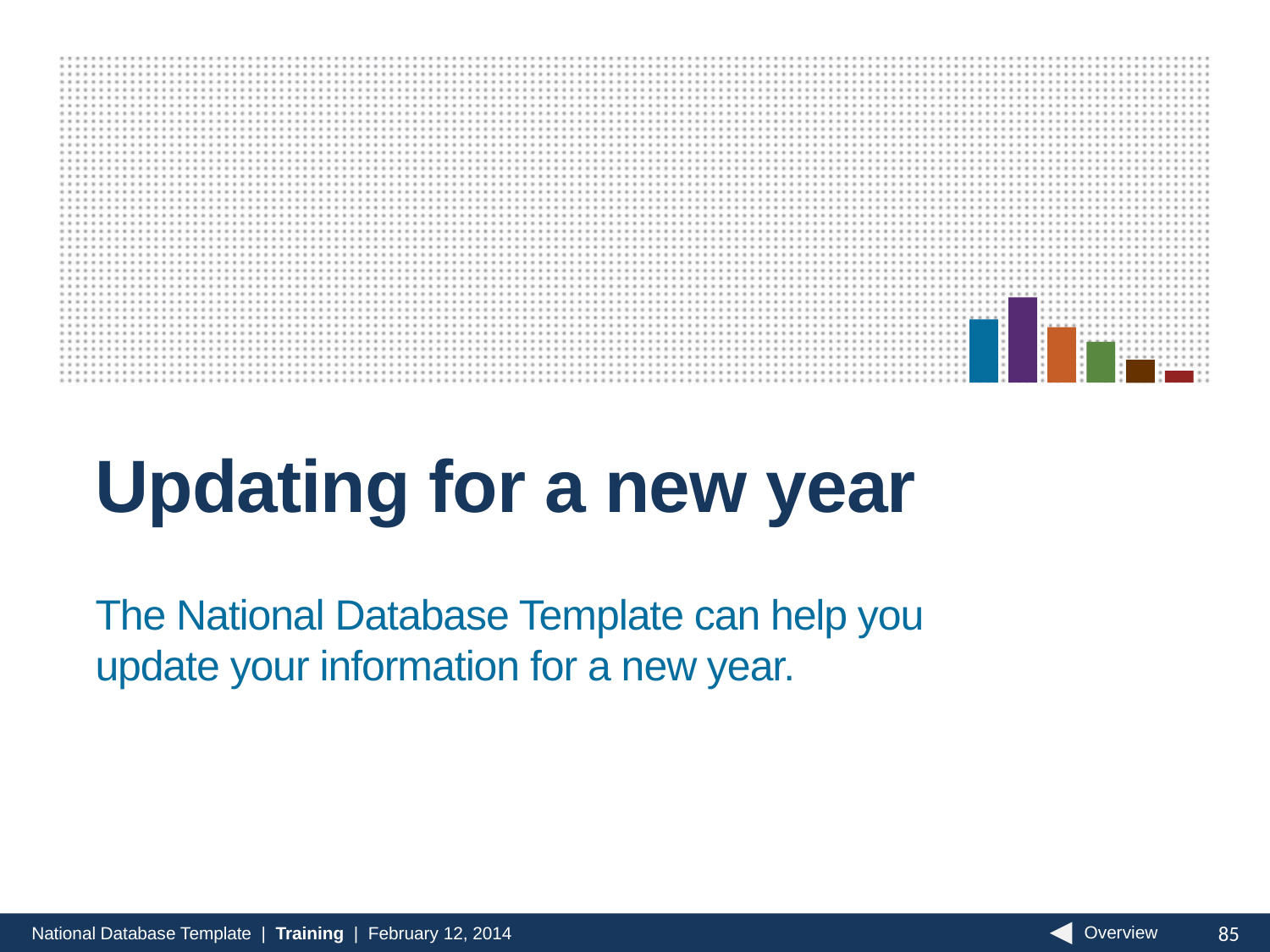

# Updating for a new year
The National Database Template can help you
update your information for a new year.